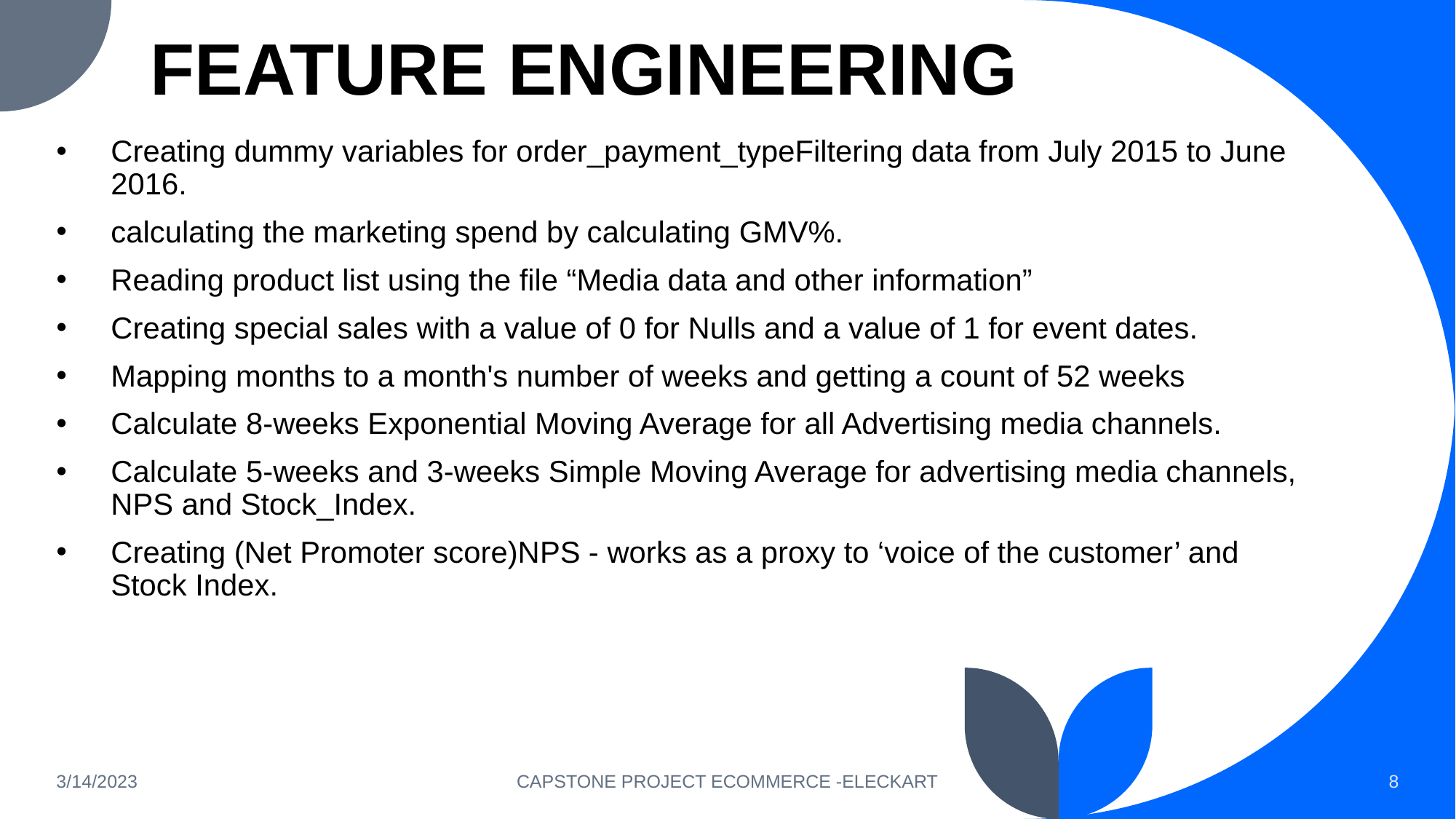

# FEATURE ENGINEERING
Creating dummy variables for order_payment_typeFiltering data from July 2015 to June 2016.
calculating the marketing spend by calculating GMV%.
Reading product list using the file “Media data and other information”
Creating special sales with a value of 0 for Nulls and a value of 1 for event dates.
Mapping months to a month's number of weeks and getting a count of 52 weeks
Calculate 8-weeks Exponential Moving Average for all Advertising media channels.
Calculate 5-weeks and 3-weeks Simple Moving Average for advertising media channels, NPS and Stock_Index.
Creating (Net Promoter score)NPS - works as a proxy to ‘voice of the customer’ and Stock Index.

3/14/2023
CAPSTONE PROJECT ECOMMERCE -ELECKART
8